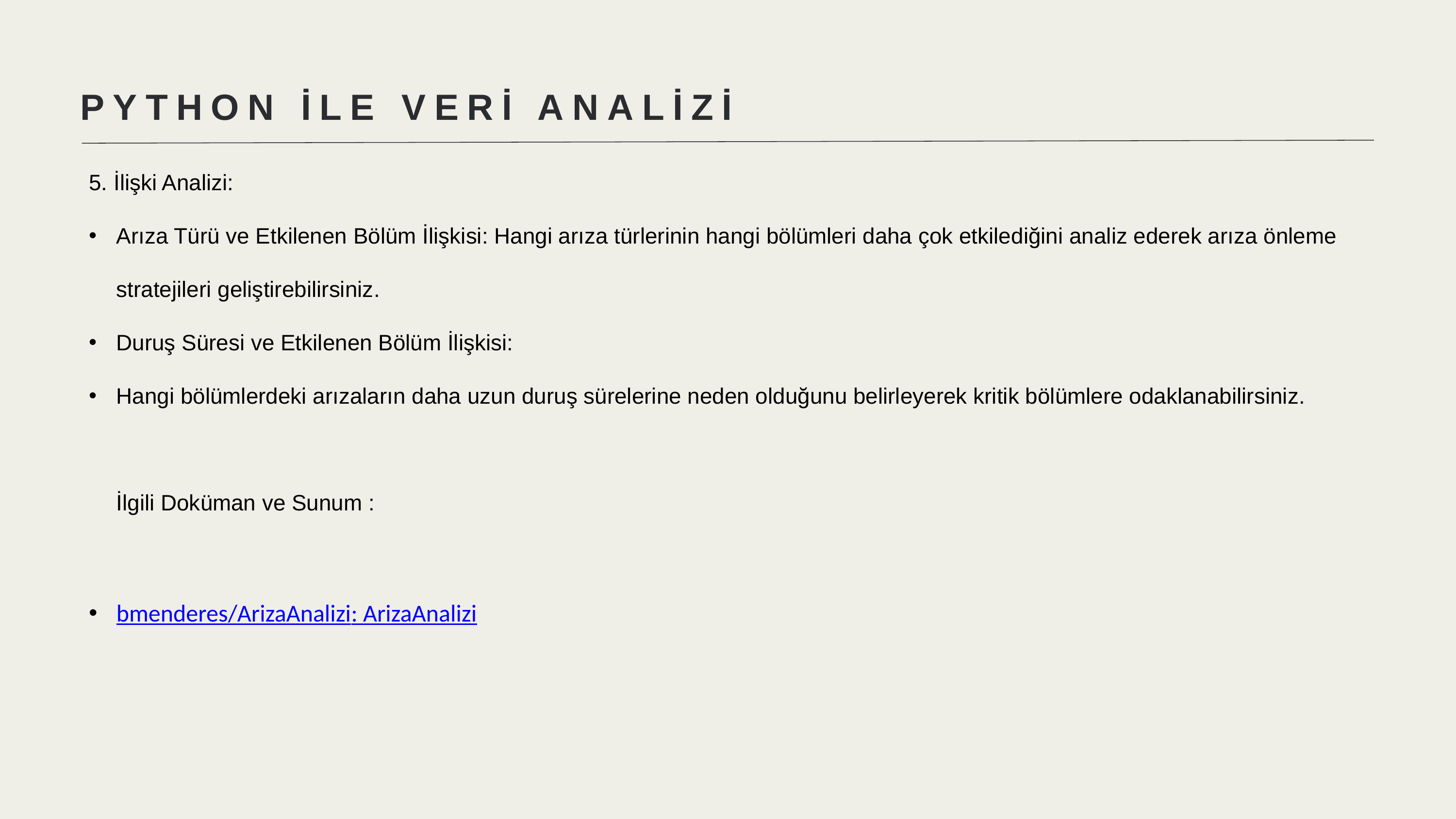

PYTHON İLE VERİ ANALİZİ
5. İlişki Analizi:
Arıza Türü ve Etkilenen Bölüm İlişkisi: Hangi arıza türlerinin hangi bölümleri daha çok etkilediğini analiz ederek arıza önleme stratejileri geliştirebilirsiniz.
Duruş Süresi ve Etkilenen Bölüm İlişkisi:
Hangi bölümlerdeki arızaların daha uzun duruş sürelerine neden olduğunu belirleyerek kritik bölümlere odaklanabilirsiniz.
İlgili Doküman ve Sunum :

bmenderes/ArizaAnalizi: ArizaAnalizi